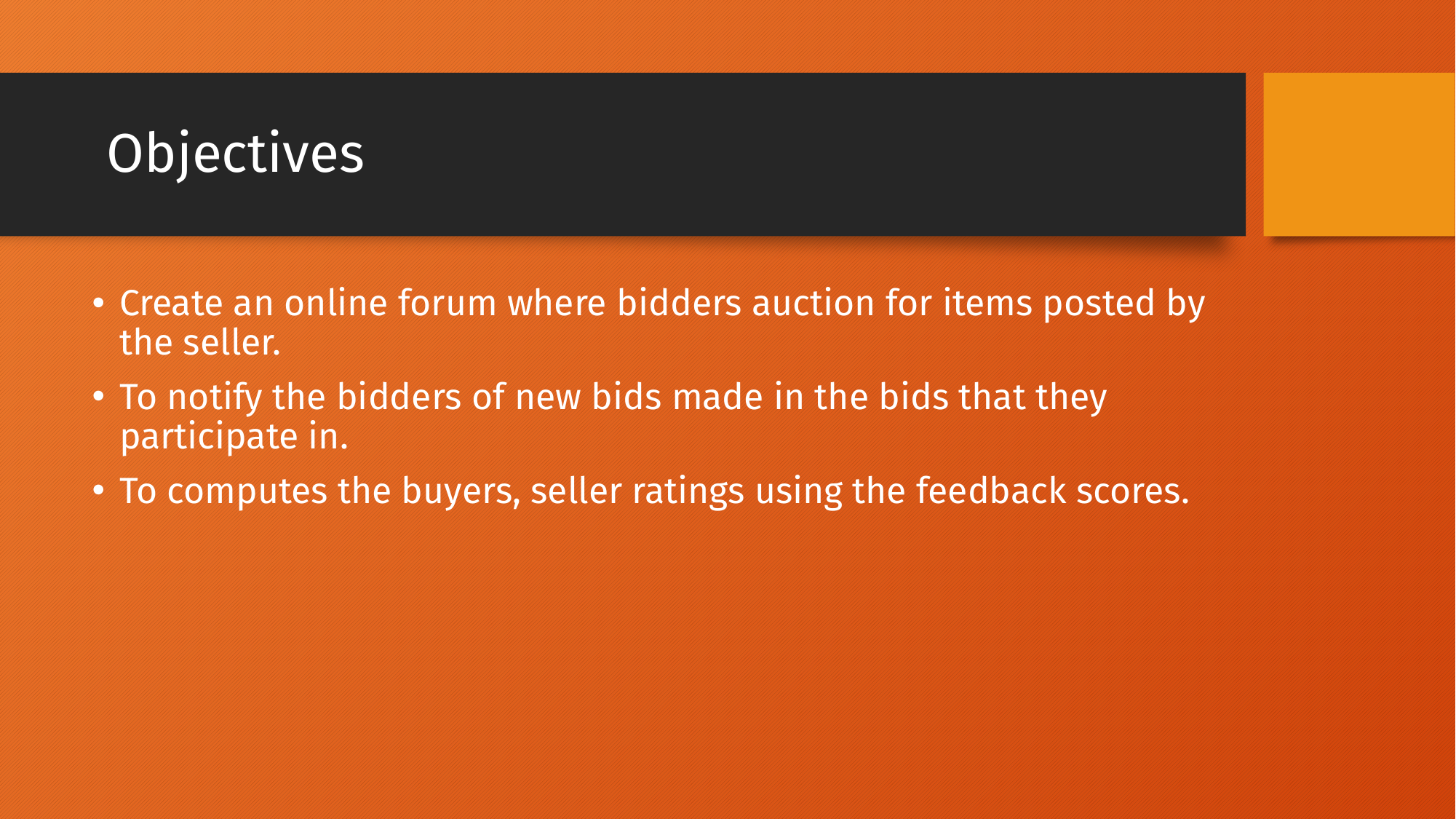

# Objectives
Create an online forum where bidders auction for items posted by the seller.
To notify the bidders of new bids made in the bids that they participate in.
To computes the buyers, seller ratings using the feedback scores.